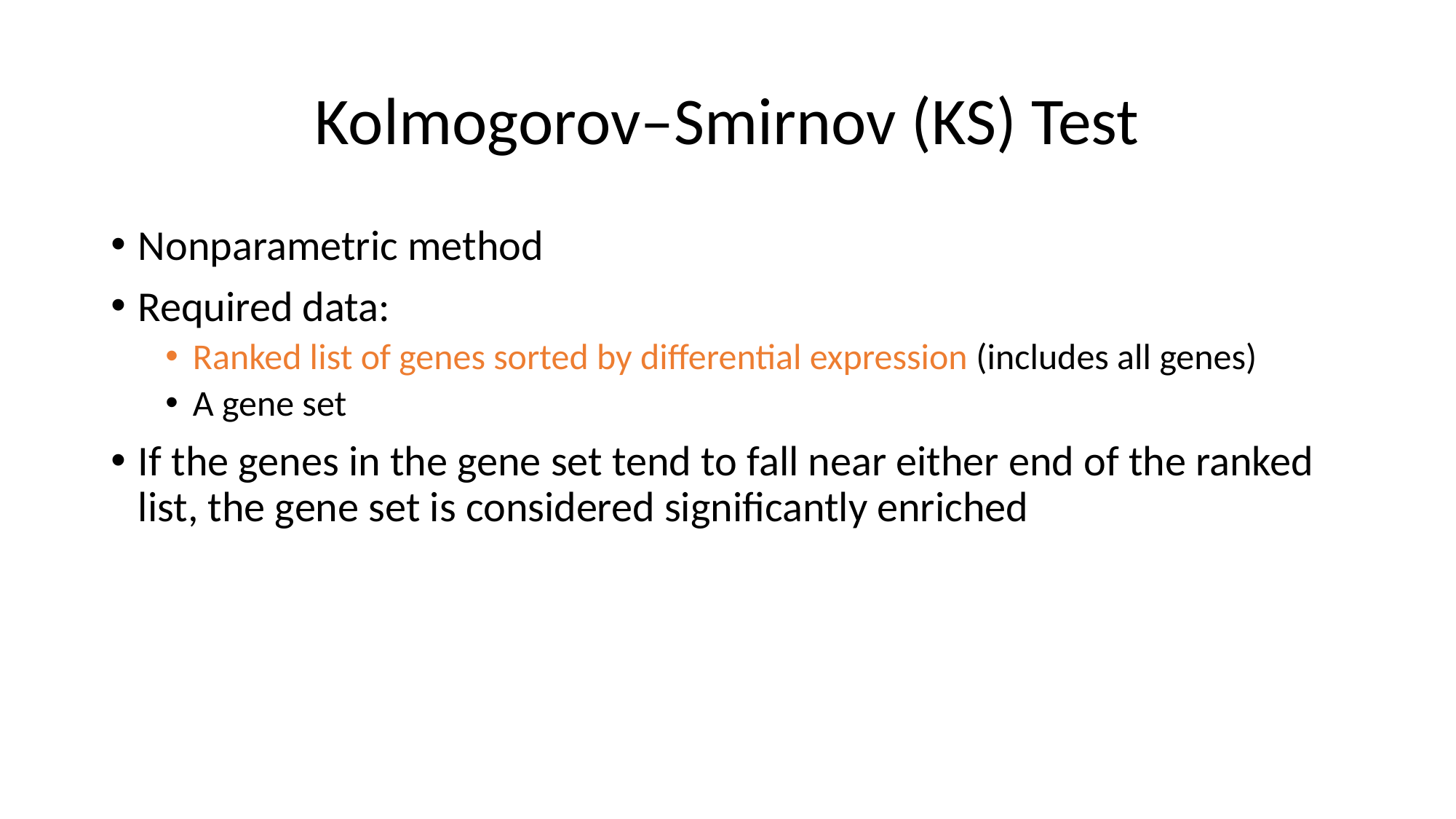

# Kolmogorov–Smirnov (KS) Test
Nonparametric method
Required data:
Ranked list of genes sorted by differential expression (includes all genes)
A gene set
If the genes in the gene set tend to fall near either end of the ranked list, the gene set is considered significantly enriched